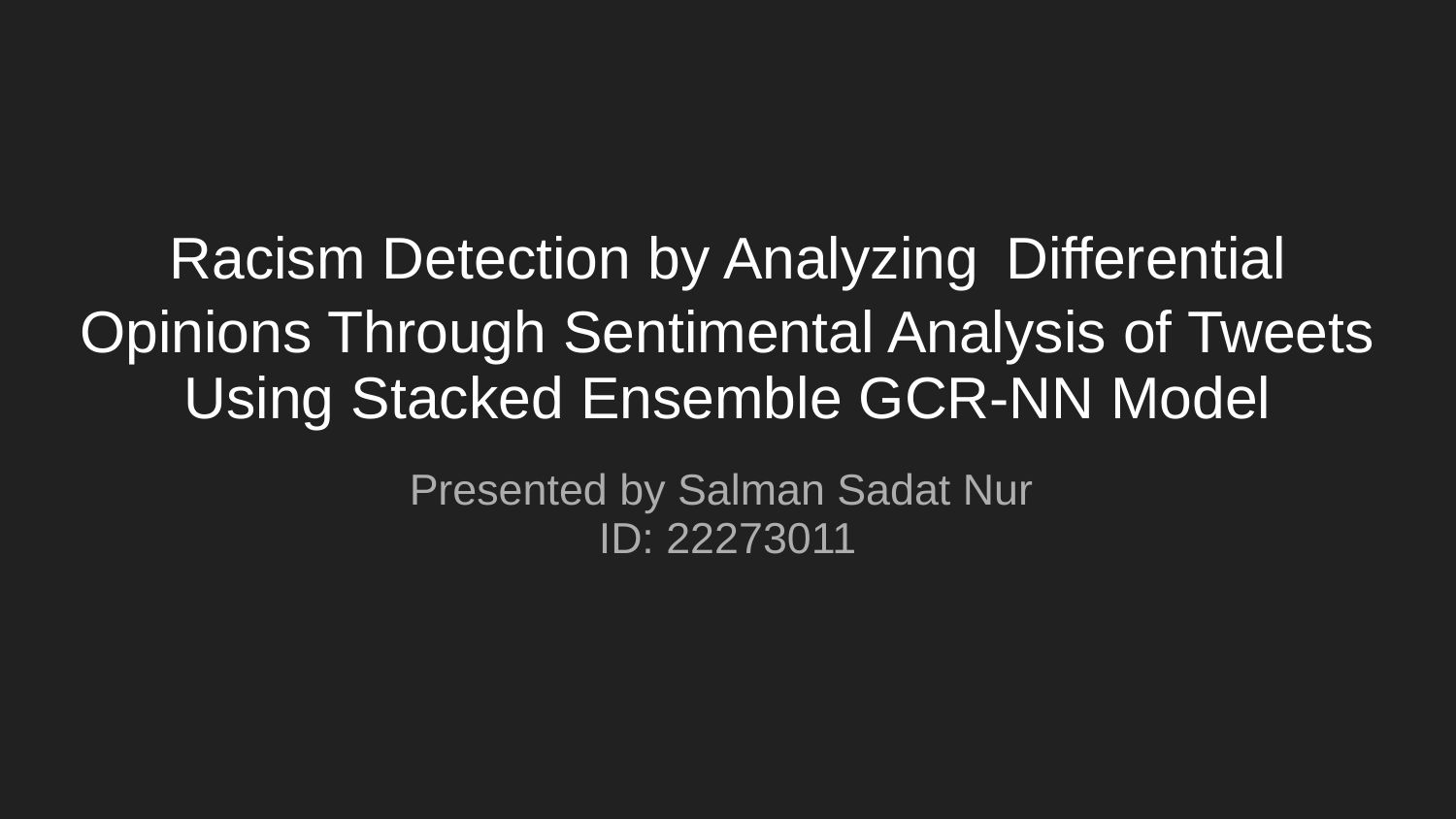

# Racism Detection by Analyzing Differential Opinions Through Sentimental Analysis of Tweets Using Stacked Ensemble GCR-NN Model
Presented by Salman Sadat Nur
ID: 22273011